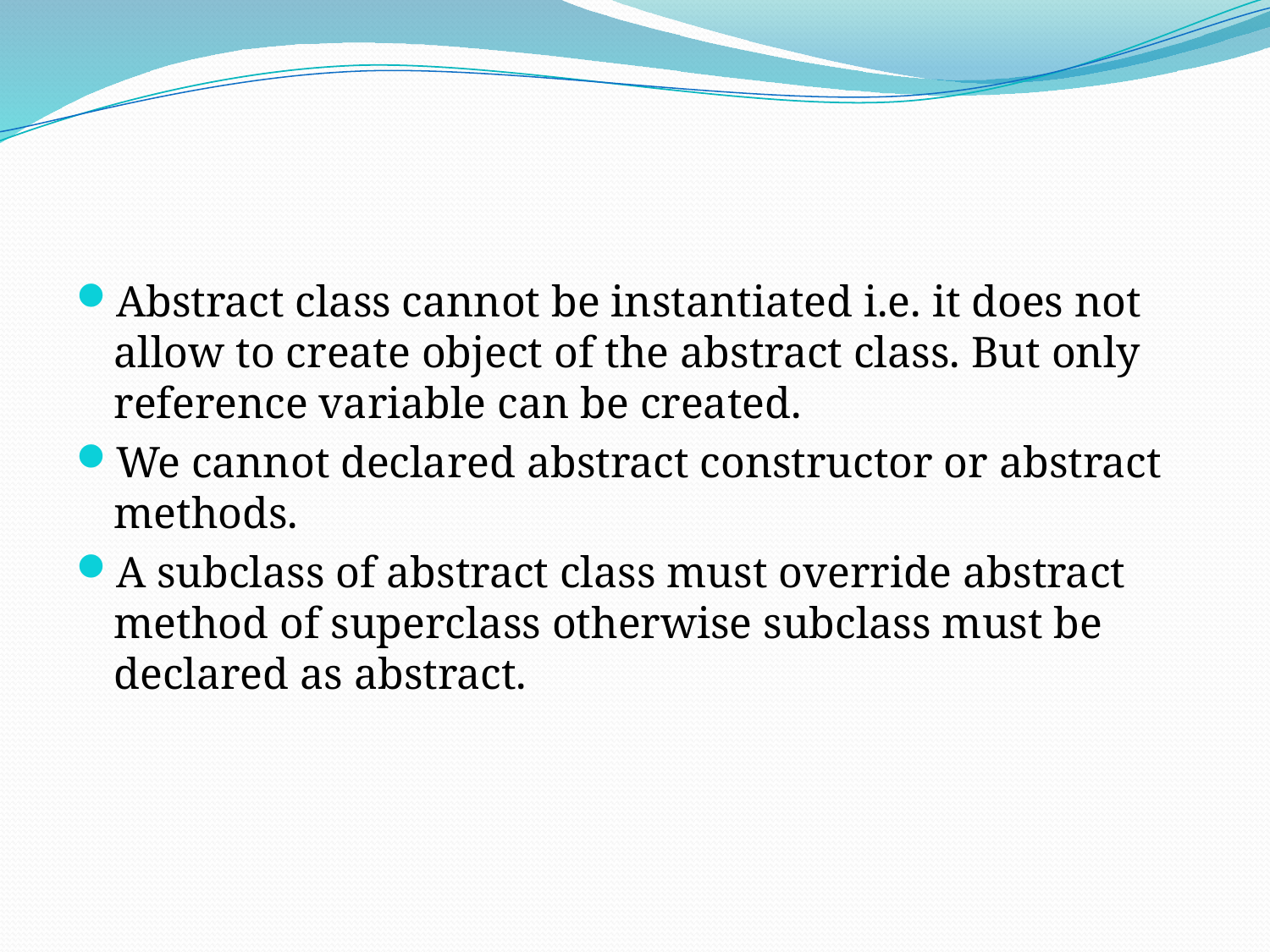

#
Abstract class cannot be instantiated i.e. it does not allow to create object of the abstract class. But only reference variable can be created.
We cannot declared abstract constructor or abstract methods.
A subclass of abstract class must override abstract method of superclass otherwise subclass must be declared as abstract.